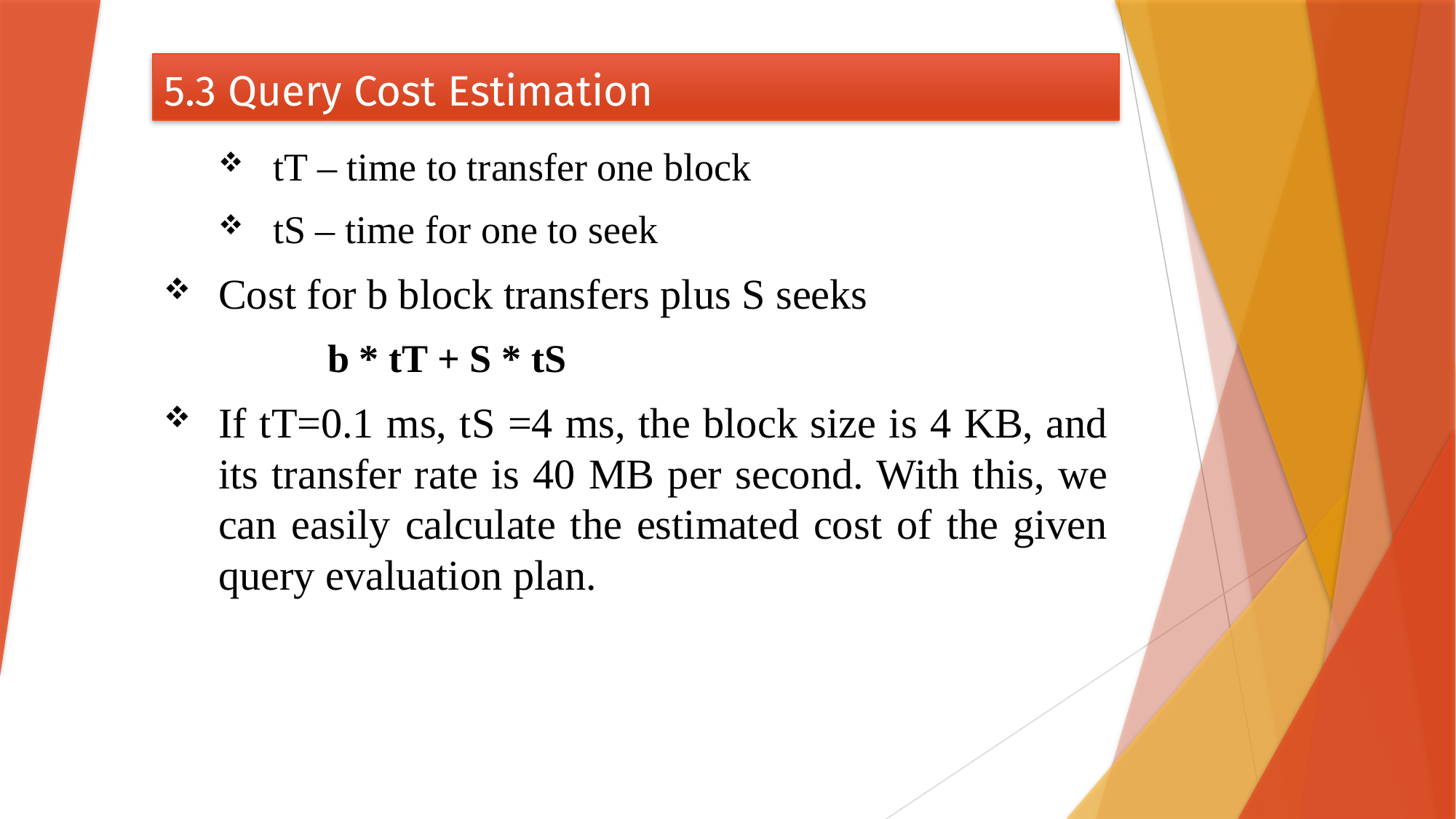

# 5.3 Query Cost Estimation
tT – time to transfer one block
tS – time for one to seek
Cost for b block transfers plus S seeks
	b * tT + S * tS
If tT=0.1 ms, tS =4 ms, the block size is 4 KB, and its transfer rate is 40 MB per second. With this, we can easily calculate the estimated cost of the given query evaluation plan.